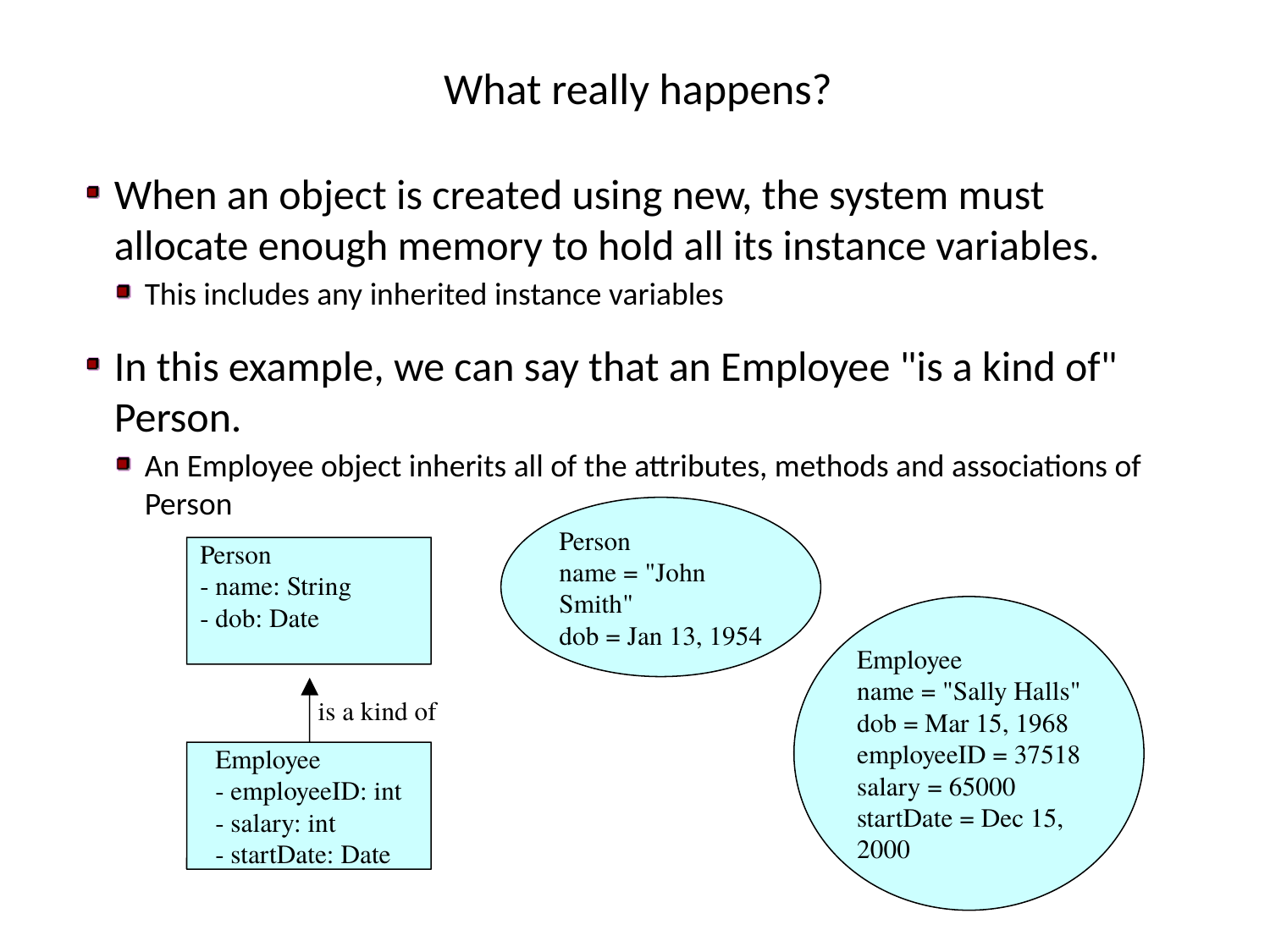

What really happens?
When an object is created using new, the system must allocate enough memory to hold all its instance variables.
This includes any inherited instance variables

In this example, we can say that an Employee "is a kind of" Person.
An Employee object inherits all of the attributes, methods and associations of Person
Person
name = "John Smith"
dob = Jan 13, 1954
Person
- name: String
- dob: Date

Employee
name = "Sally Halls"
dob = Mar 15, 1968
employeeID = 37518
salary = 65000
startDate = Dec 15, 2000

is a kind of
Employee
- employeeID: int
- salary: int
- startDate: Date